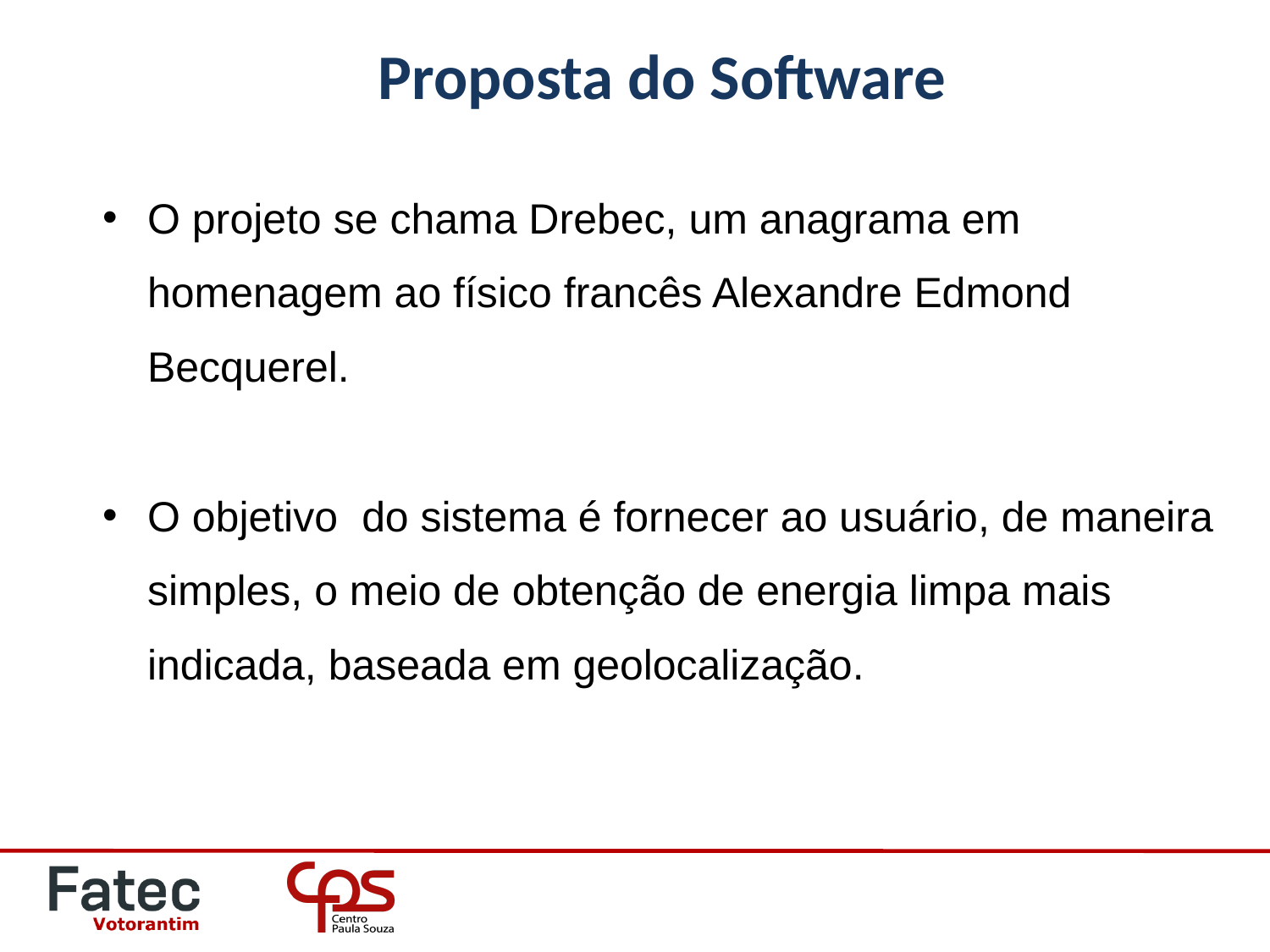

# Proposta do Software
O projeto se chama Drebec, um anagrama em homenagem ao físico francês Alexandre Edmond Becquerel.

O objetivo  do sistema é fornecer ao usuário, de maneira simples, o meio de obtenção de energia limpa mais indicada, baseada em geolocalização.